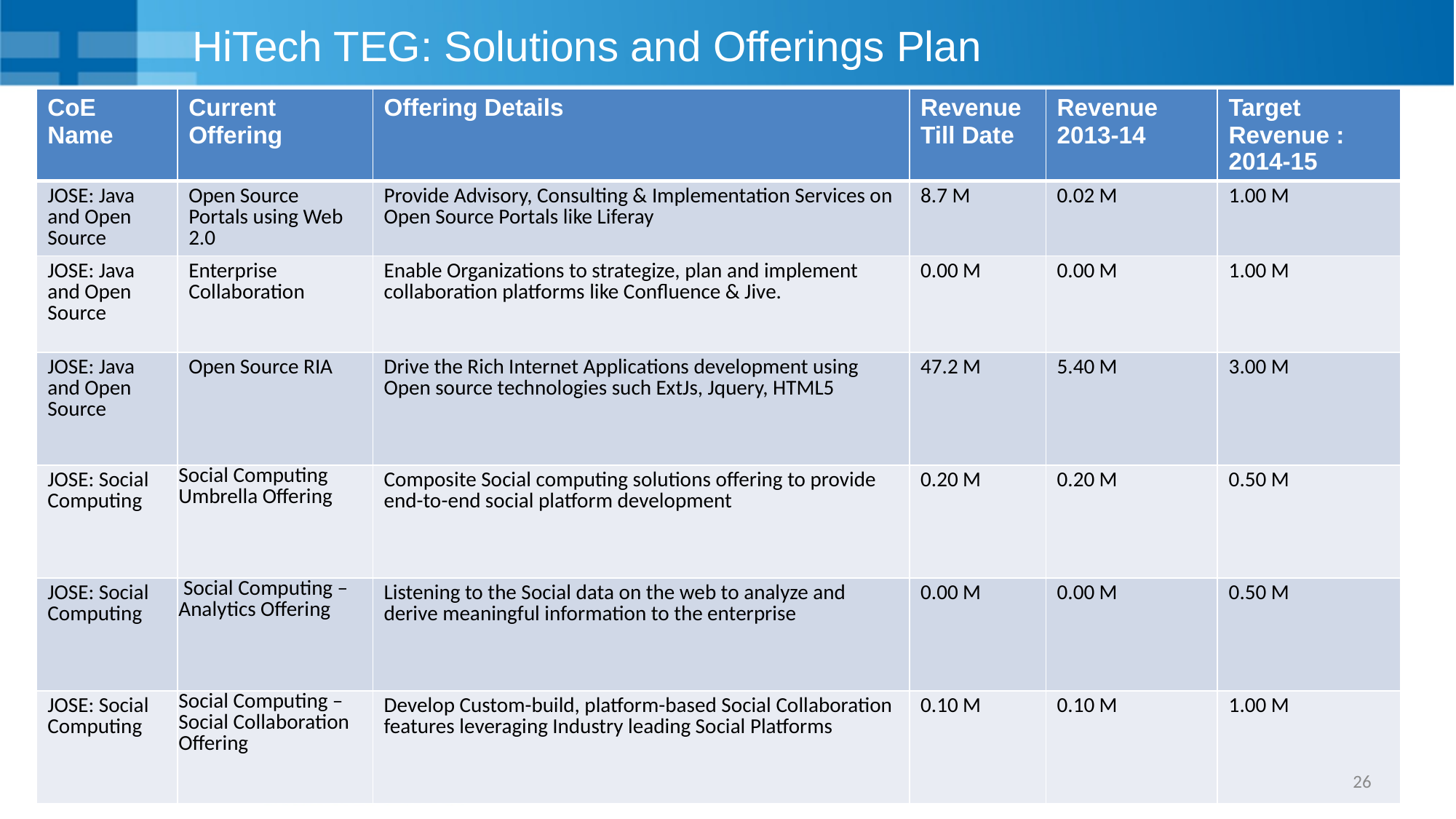

# HiTech TEG: Solutions and Offerings Plan
| CoE Name | Current Offering | Offering Details | Revenue Till Date | Revenue 2013-14 | Target Revenue : 2014-15 |
| --- | --- | --- | --- | --- | --- |
| JOSE: Java and Open Source | Open Source Portals using Web 2.0 | Provide Advisory, Consulting & Implementation Services on Open Source Portals like Liferay | 8.7 M | 0.02 M | 1.00 M |
| JOSE: Java and Open Source | Enterprise Collaboration | Enable Organizations to strategize, plan and implement collaboration platforms like Confluence & Jive. | 0.00 M | 0.00 M | 1.00 M |
| JOSE: Java and Open Source | Open Source RIA | Drive the Rich Internet Applications development using Open source technologies such ExtJs, Jquery, HTML5 | 47.2 M | 5.40 M | 3.00 M |
| JOSE: Social Computing | Social Computing Umbrella Offering | Composite Social computing solutions offering to provide end-to-end social platform development | 0.20 M | 0.20 M | 0.50 M |
| JOSE: Social Computing | Social Computing – Analytics Offering | Listening to the Social data on the web to analyze and derive meaningful information to the enterprise | 0.00 M | 0.00 M | 0.50 M |
| JOSE: Social Computing | Social Computing – Social Collaboration Offering | Develop Custom-build, platform-based Social Collaboration features leveraging Industry leading Social Platforms | 0.10 M | 0.10 M | 1.00 M |
26